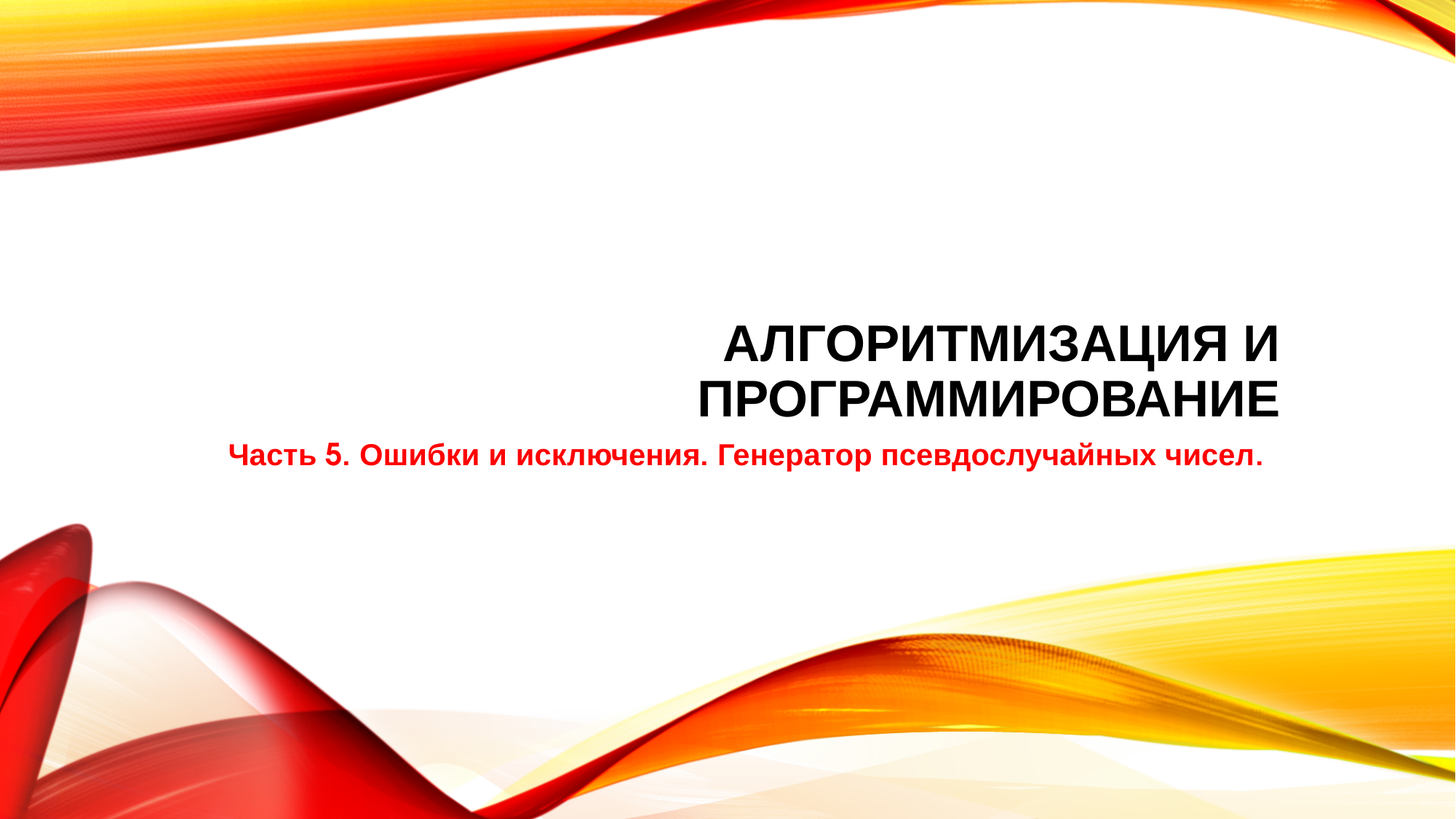

# Алгоритмизация и программирование
Часть 5. Ошибки и исключения. Генератор псевдослучайных чисел.